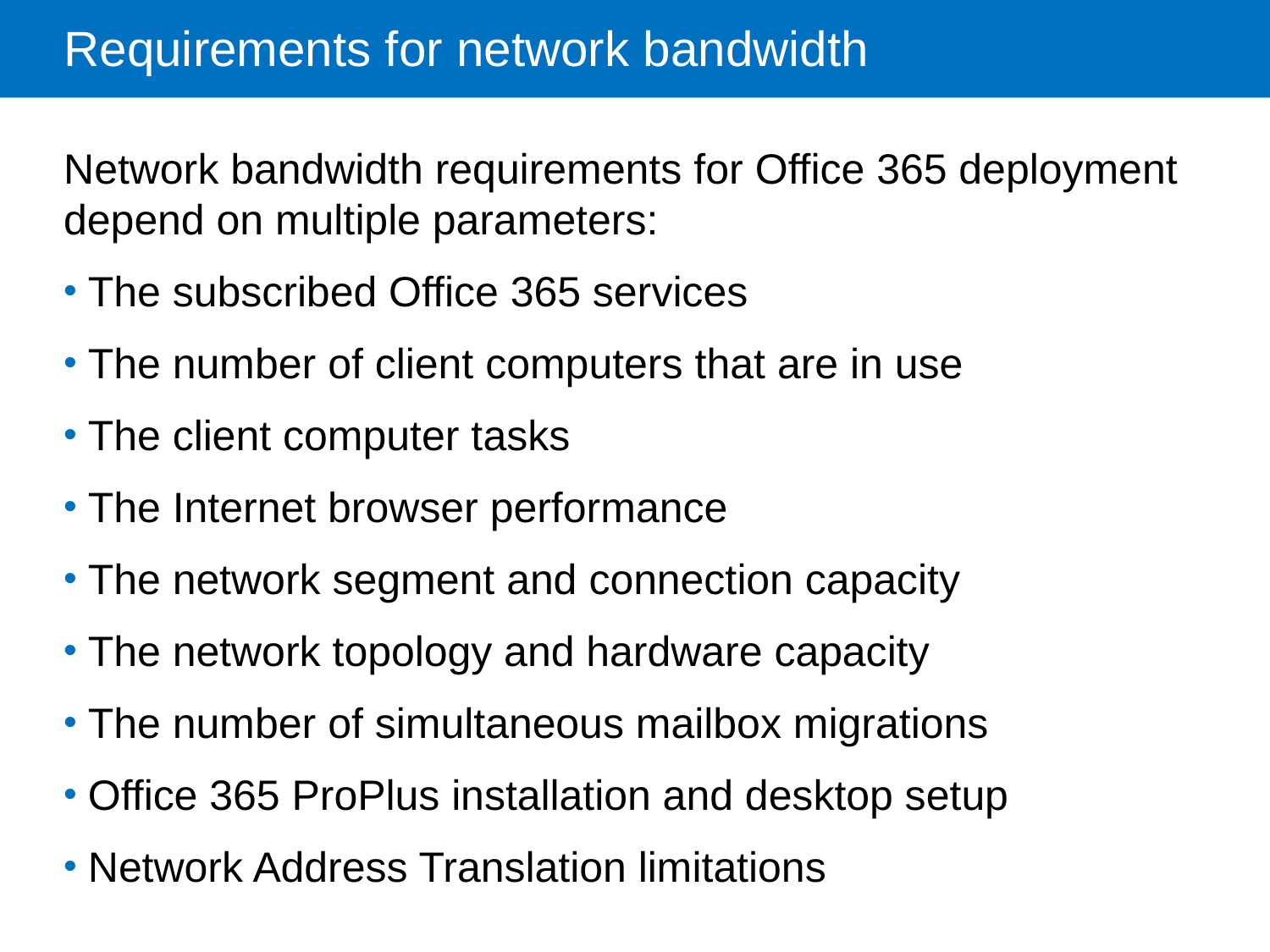

# Requirements for network bandwidth
Network bandwidth requirements for Office 365 deployment depend on multiple parameters:
The subscribed Office 365 services
The number of client computers that are in use
The client computer tasks
The Internet browser performance
The network segment and connection capacity
The network topology and hardware capacity
The number of simultaneous mailbox migrations
Office 365 ProPlus installation and desktop setup
Network Address Translation limitations